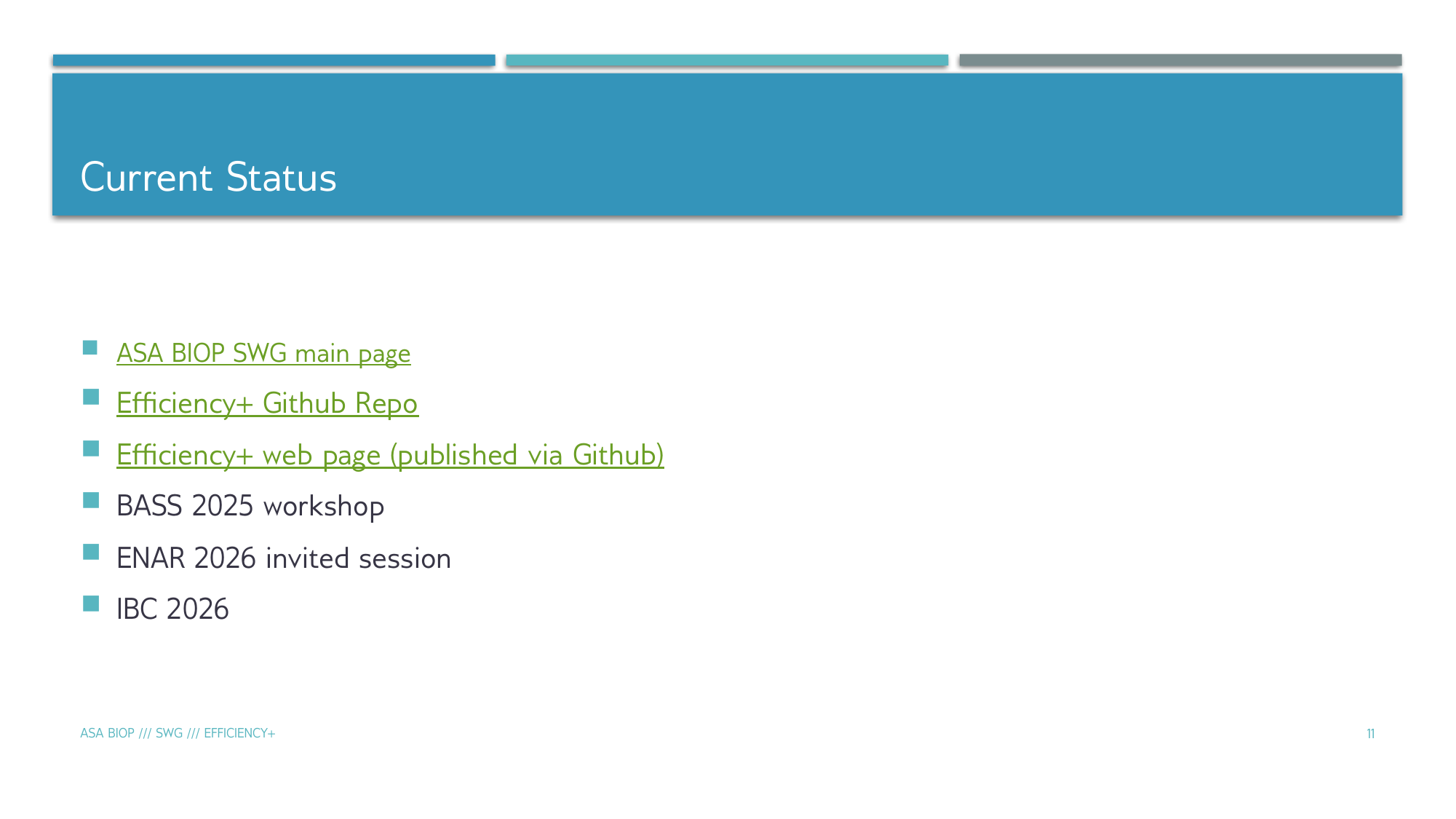

# Current Status
ASA BIOP SWG main page
Efficiency+ Github Repo
Efficiency+ web page (published via Github)
BASS 2025 workshop
ENAR 2026 invited session
IBC 2026
ASA BIOP /// SWG /// EFFICIENCY+
11